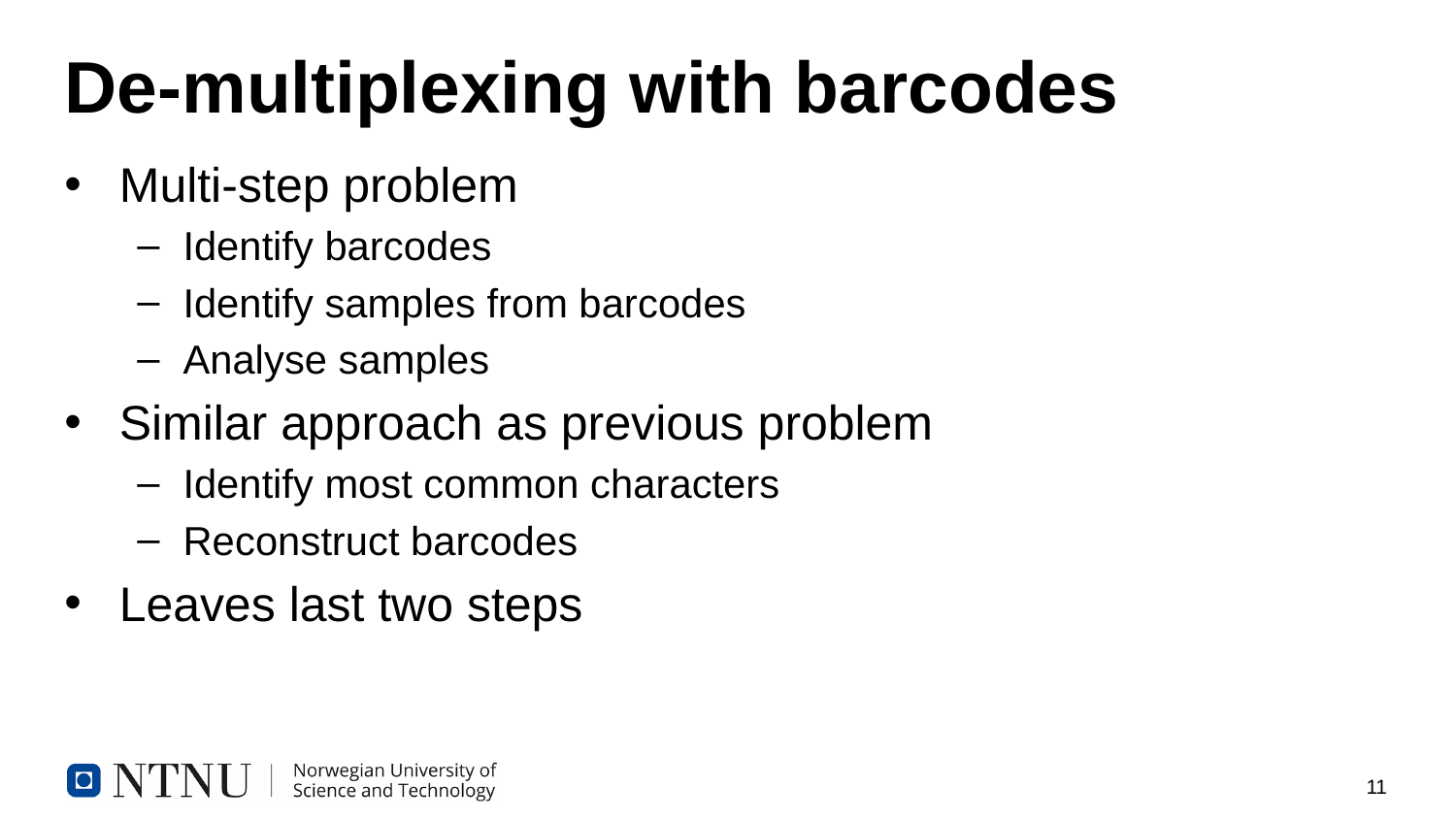

# De-multiplexing with barcodes
Multi-step problem
Identify barcodes
Identify samples from barcodes
Analyse samples
Similar approach as previous problem
Identify most common characters
Reconstruct barcodes
Leaves last two steps